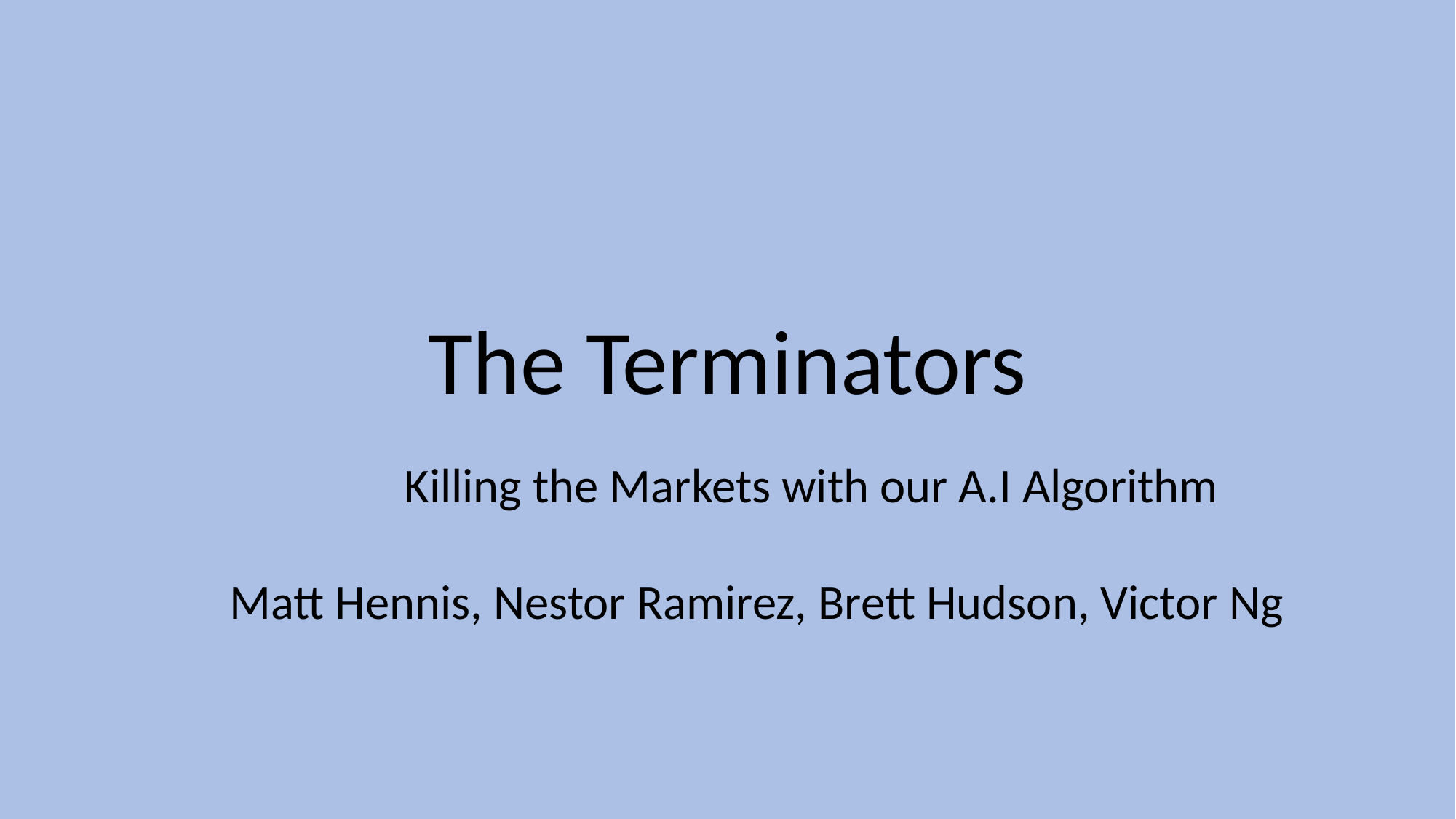

# The Terminators
                Killing the Markets with our A.I Algorithm

Matt Hennis, Nestor Ramirez, Brett Hudson, Victor Ng